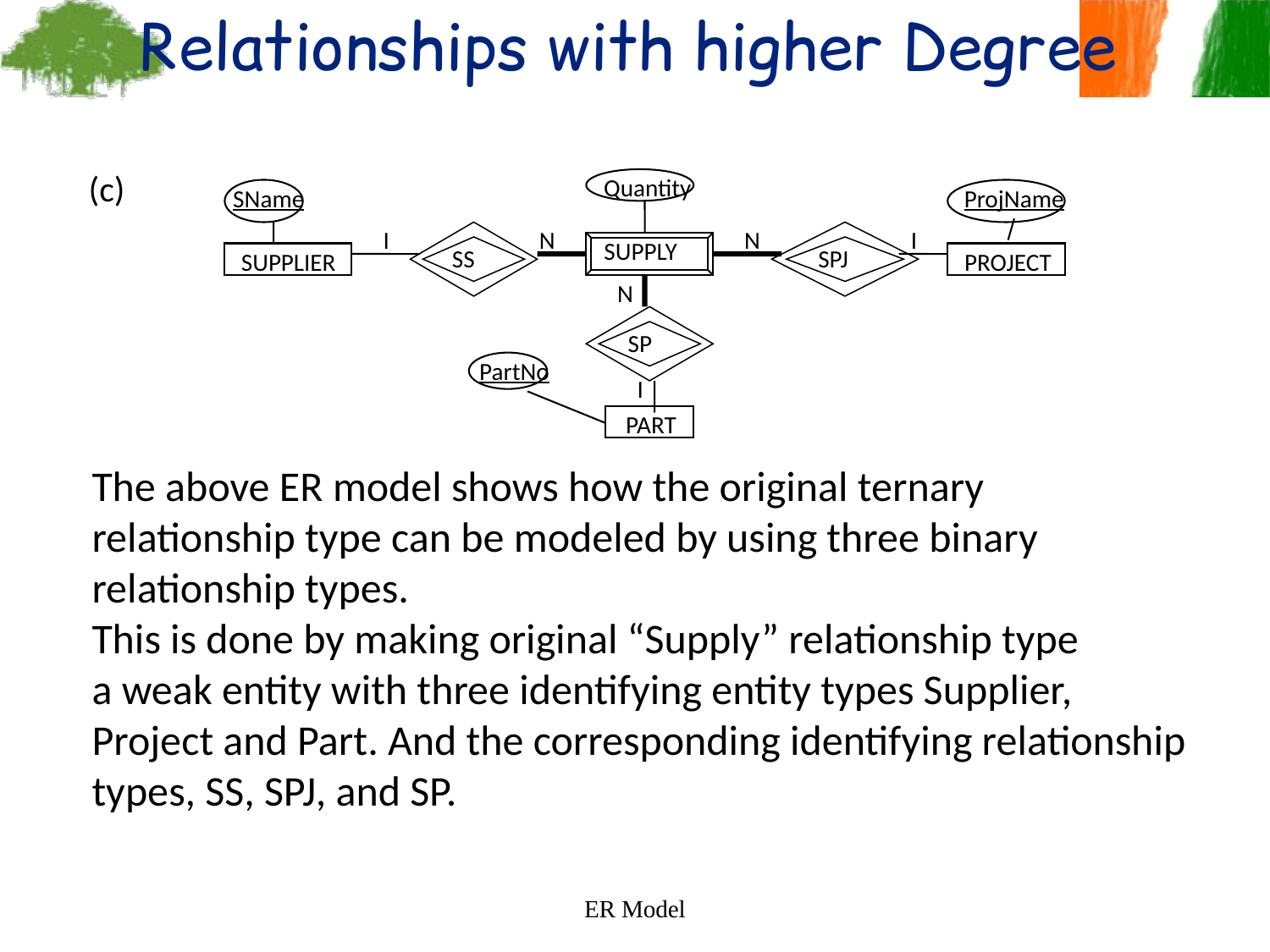

Relationships with higher Degree
(c)
Quantity

SName

SUPPLIER

ProjName

PROJECT

I
N
N
I

SS

SPJ
SUPPLY

N

SP
PartNo

I

PART

The above ER model shows how the original ternary relationship type can be modeled by using three binary relationship types.
This is done by making original “Supply” relationship type
a weak entity with three identifying entity types Supplier,
Project and Part. And the corresponding identifying relationship
types, SS, SPJ, and SP.
ER Model